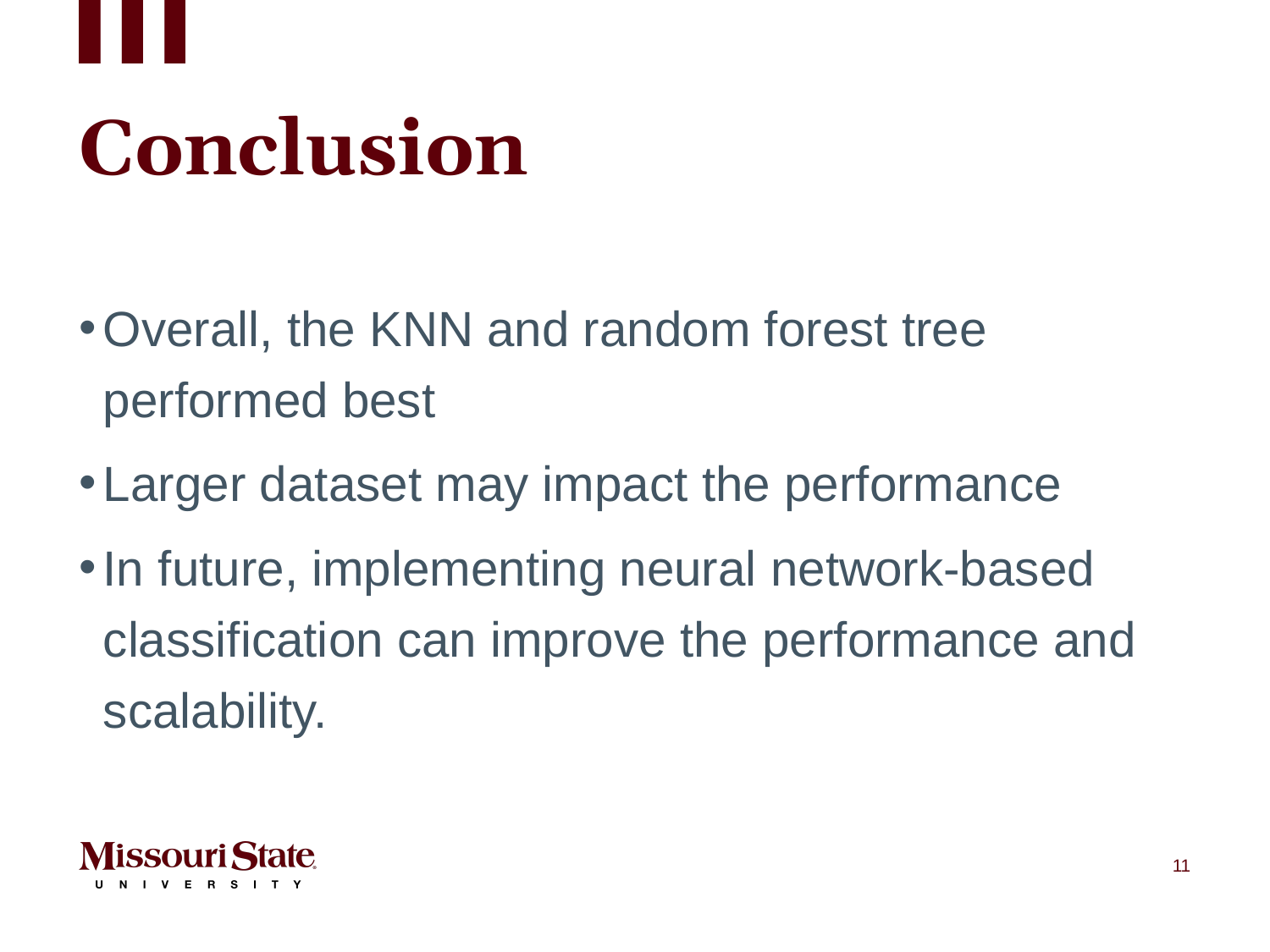

# Conclusion

Overall, the KNN and random forest tree performed best
Larger dataset may impact the performance
In future, implementing neural network-based classification can improve the performance and scalability.

11